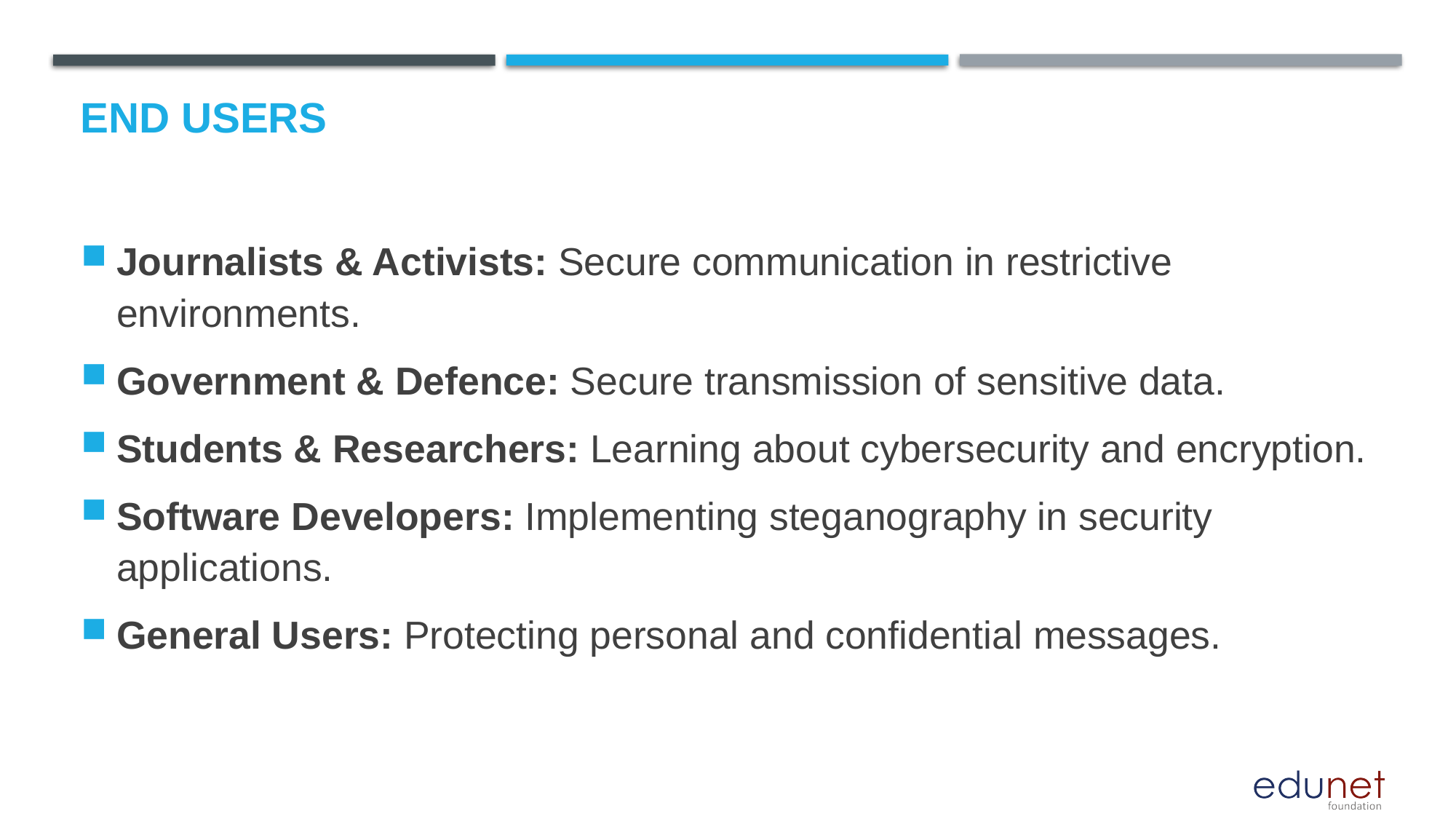

# End users
Journalists & Activists: Secure communication in restrictive environments.
Government & Defence: Secure transmission of sensitive data.
Students & Researchers: Learning about cybersecurity and encryption.
Software Developers: Implementing steganography in security applications.
General Users: Protecting personal and confidential messages.